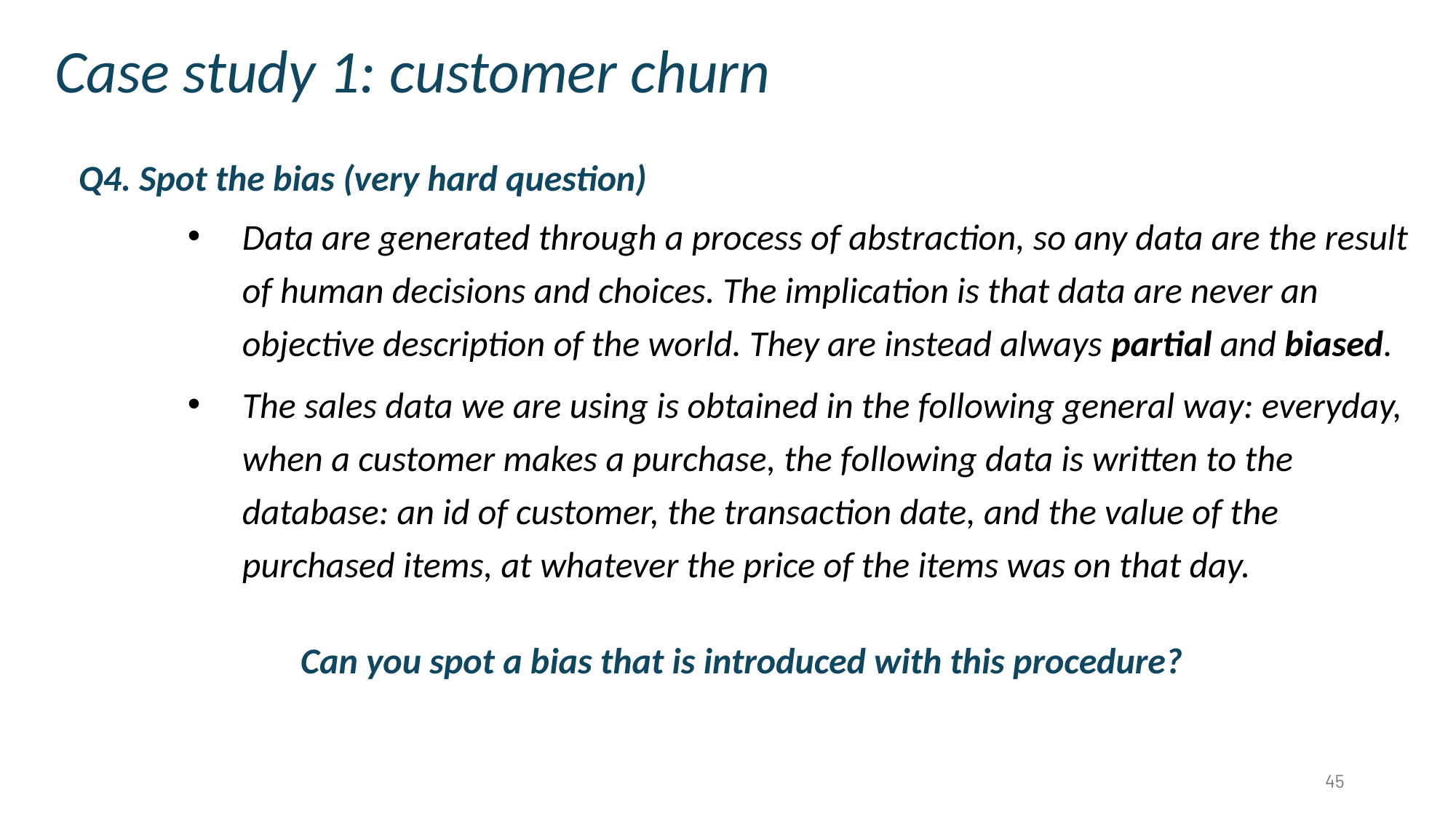

Case study 1: customer churn
Q4. Spot the bias (very hard question)
Data are generated through a process of abstraction, so any data are the result of human decisions and choices. The implication is that data are never an objective description of the world. They are instead always partial and biased.
The sales data we are using is obtained in the following general way: everyday, when a customer makes a purchase, the following data is written to the database: an id of customer, the transaction date, and the value of the purchased items, at whatever the price of the items was on that day.
Can you spot a bias that is introduced with this procedure?
45